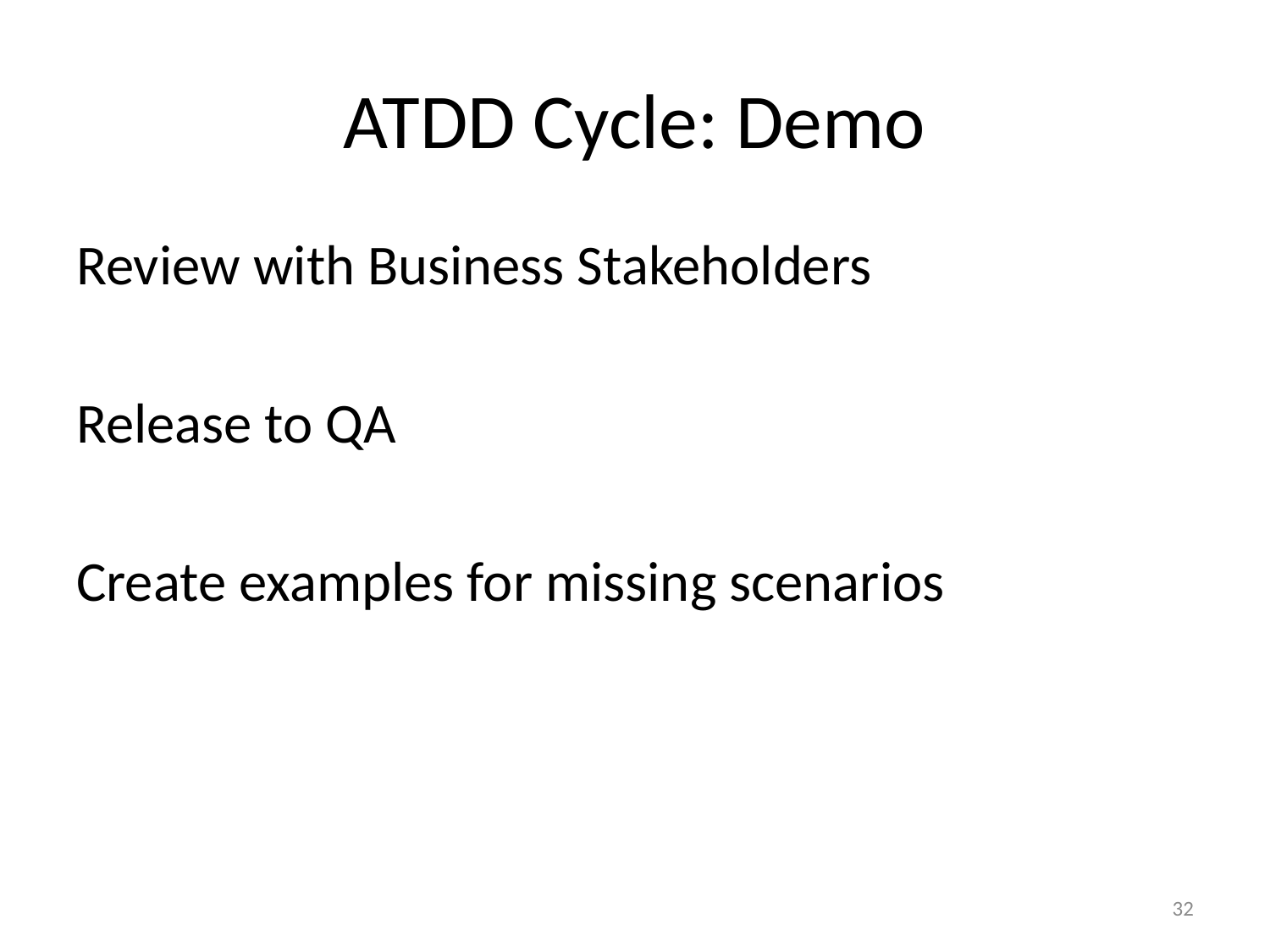

# ATDD Cycle: Demo
Review with Business Stakeholders

Release to QA

Create examples for missing scenarios

32